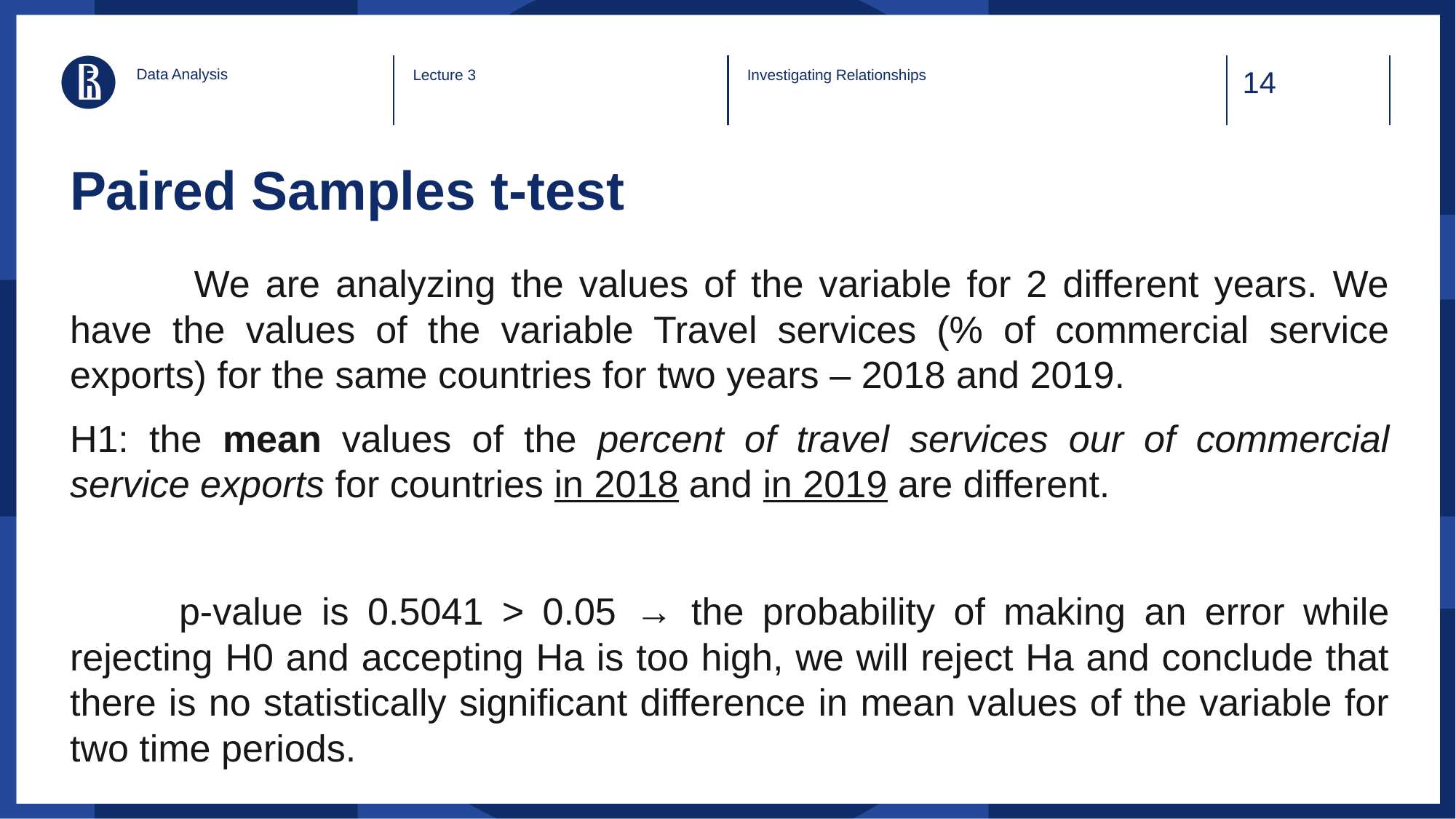

Data Analysis
Lecture 3
Investigating Relationships
# Paired Samples t-test
	 We are analyzing the values of the variable for 2 different years. We have the values of the variable Travel services (% of commercial service exports) for the same countries for two years – 2018 and 2019.
H1: the mean values of the percent of travel services our of commercial service exports for countries in 2018 and in 2019 are different.

	p-value is 0.5041 > 0.05 → the probability of making an error while rejecting H0 and accepting Ha is too high, we will reject Ha and conclude that there is no statistically significant difference in mean values of the variable for two time periods.